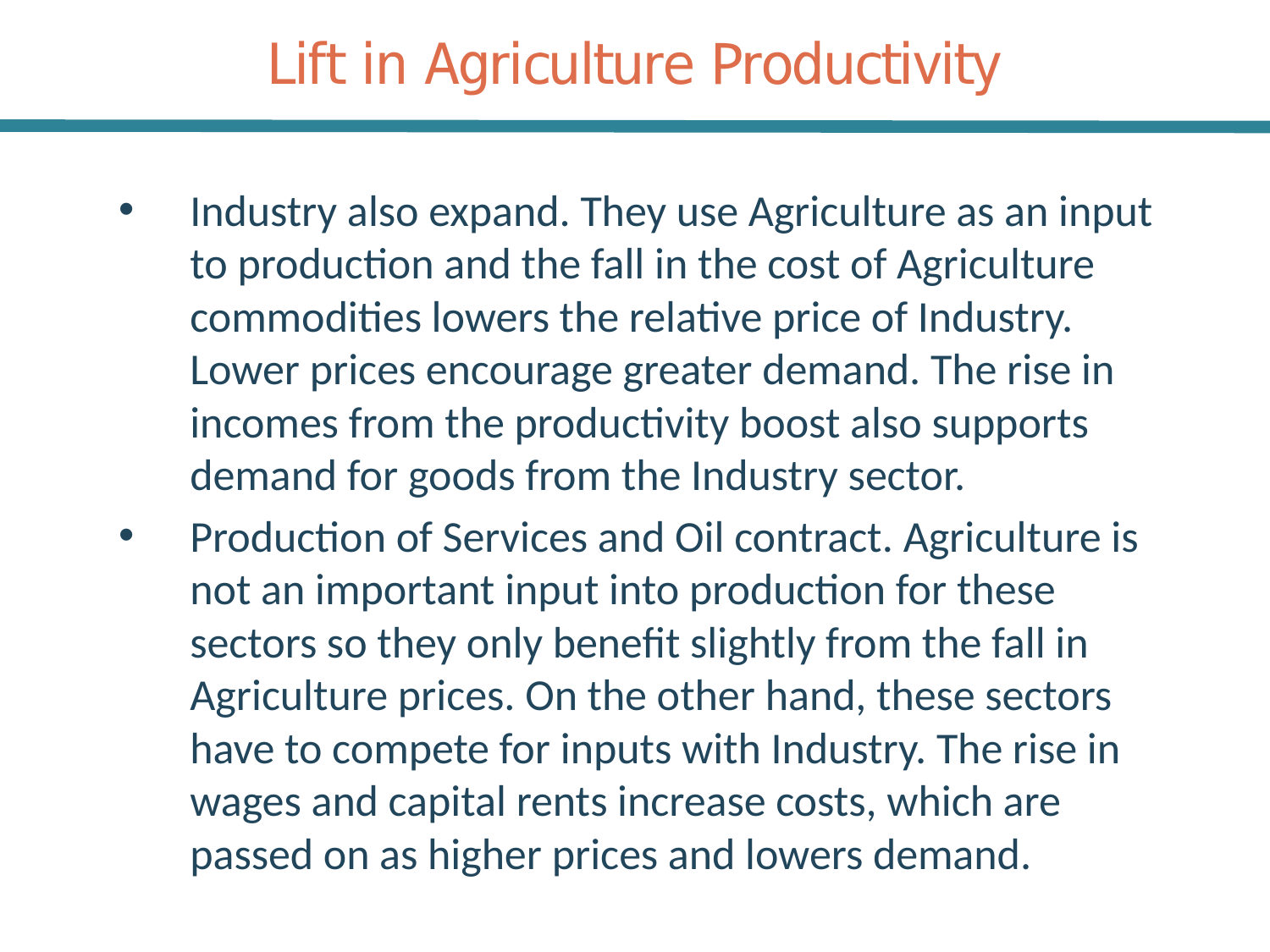

# Lift in Agriculture Productivity
Industry also expand. They use Agriculture as an input to production and the fall in the cost of Agriculture commodities lowers the relative price of Industry. Lower prices encourage greater demand. The rise in incomes from the productivity boost also supports demand for goods from the Industry sector.
Production of Services and Oil contract. Agriculture is not an important input into production for these sectors so they only benefit slightly from the fall in Agriculture prices. On the other hand, these sectors have to compete for inputs with Industry. The rise in wages and capital rents increase costs, which are passed on as higher prices and lowers demand.